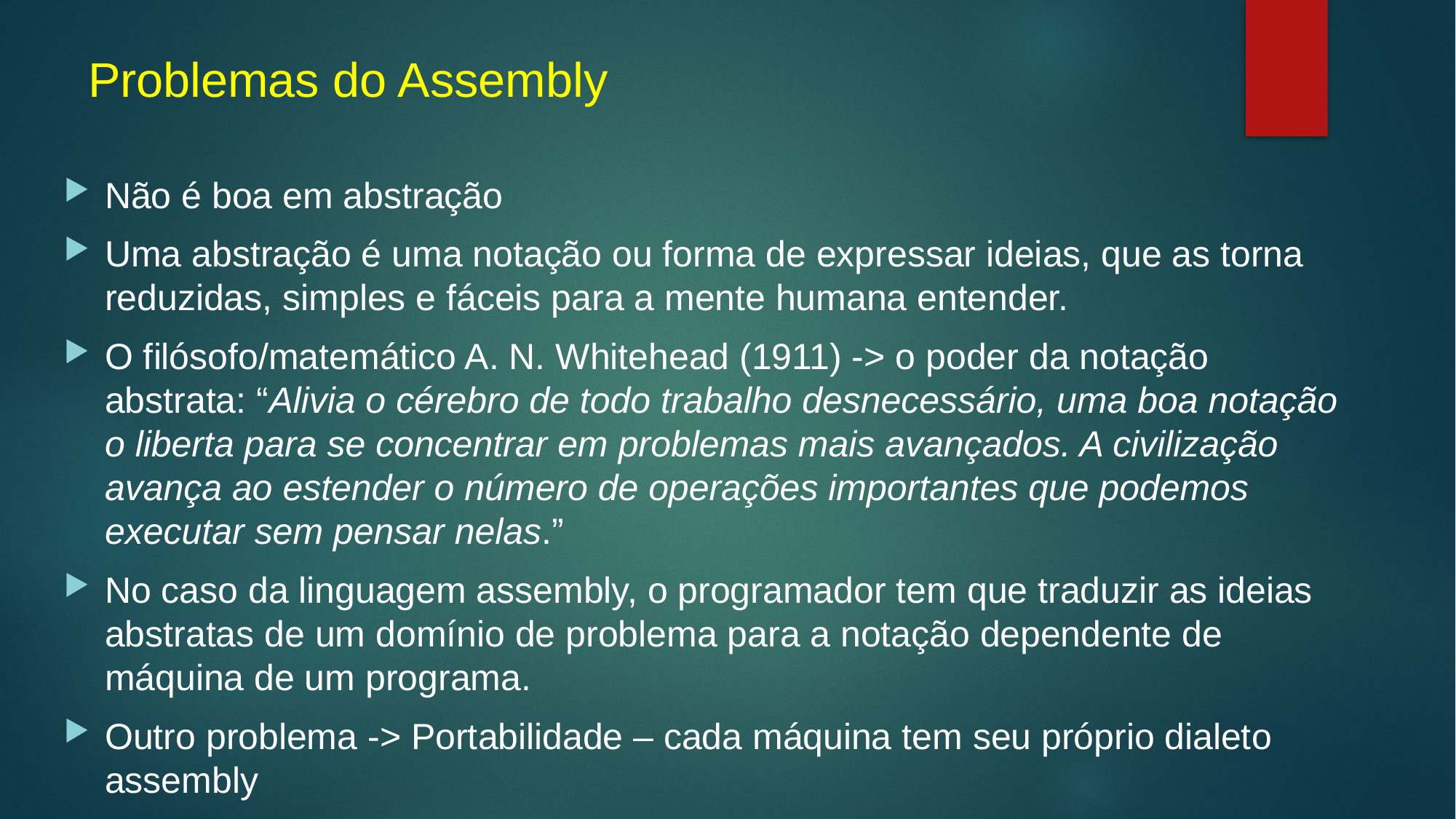

# Problemas do Assembly
Não é boa em abstração
Uma abstração é uma notação ou forma de expressar ideias, que as torna reduzidas, simples e fáceis para a mente humana entender.
O filósofo/matemático A. N. Whitehead (1911) -> o poder da notação abstrata: “Alivia o cérebro de todo trabalho desnecessário, uma boa notação o liberta para se concentrar em problemas mais avançados. A civilização avança ao estender o número de operações importantes que podemos executar sem pensar nelas.”
No caso da linguagem assembly, o programador tem que traduzir as ideias abstratas de um domínio de problema para a notação dependente de máquina de um programa.
Outro problema -> Portabilidade – cada máquina tem seu próprio dialeto assembly